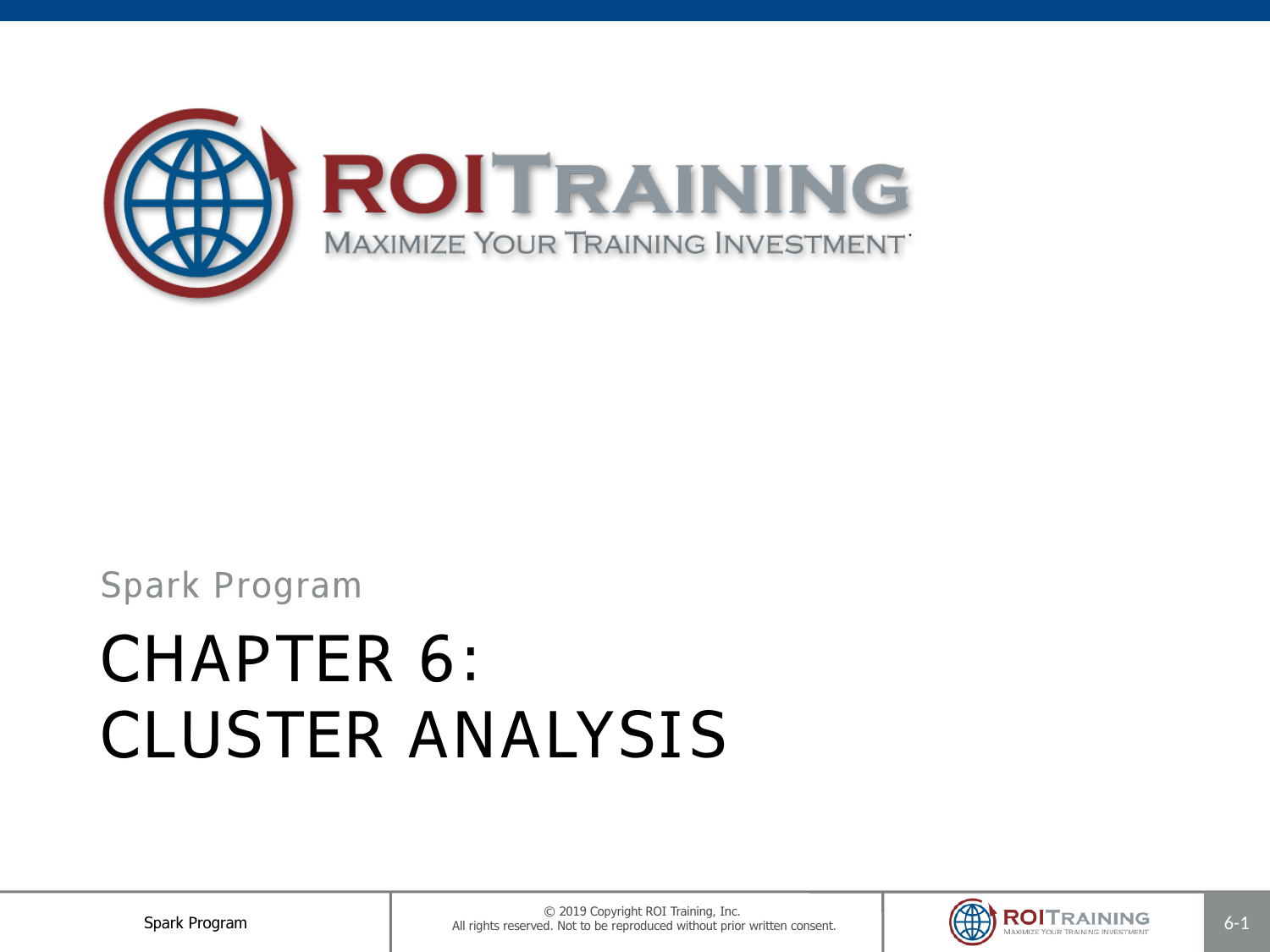

Spark Program
# Chapter 6: Cluster Analysis